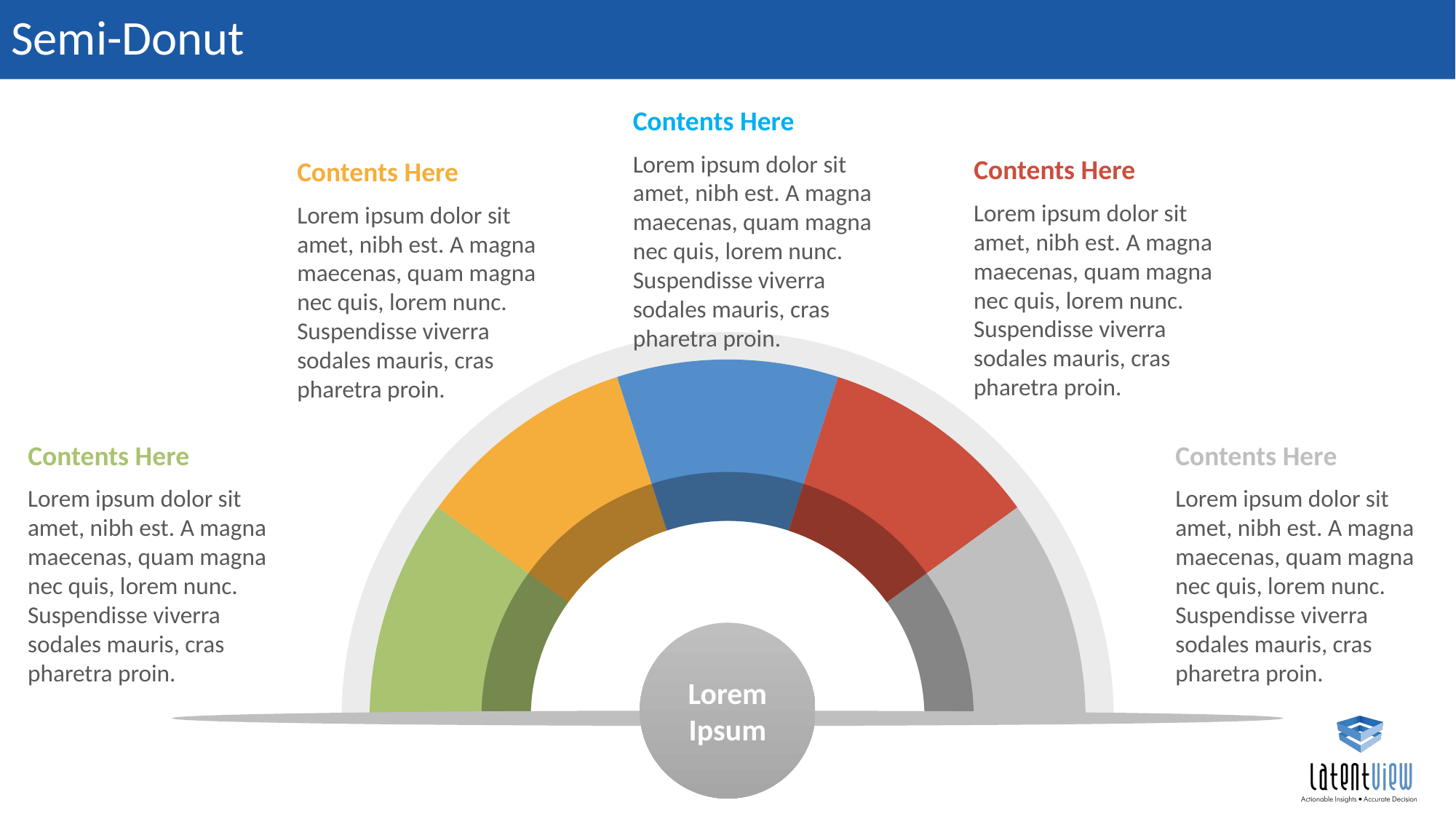

# Semi-Donut
Contents Here
Lorem ipsum dolor sit amet, nibh est. A magna maecenas, quam magna nec quis, lorem nunc. Suspendisse viverra sodales mauris, cras pharetra proin.
Contents Here
Contents Here
Lorem ipsum dolor sit amet, nibh est. A magna maecenas, quam magna nec quis, lorem nunc. Suspendisse viverra sodales mauris, cras pharetra proin.
Lorem ipsum dolor sit amet, nibh est. A magna maecenas, quam magna nec quis, lorem nunc. Suspendisse viverra sodales mauris, cras pharetra proin.

Contents Here
Contents Here

Lorem ipsum dolor sit amet, nibh est. A magna maecenas, quam magna nec quis, lorem nunc. Suspendisse viverra sodales mauris, cras pharetra proin.
Lorem ipsum dolor sit amet, nibh est. A magna maecenas, quam magna nec quis, lorem nunc. Suspendisse viverra sodales mauris, cras pharetra proin.
Lorem Ipsum